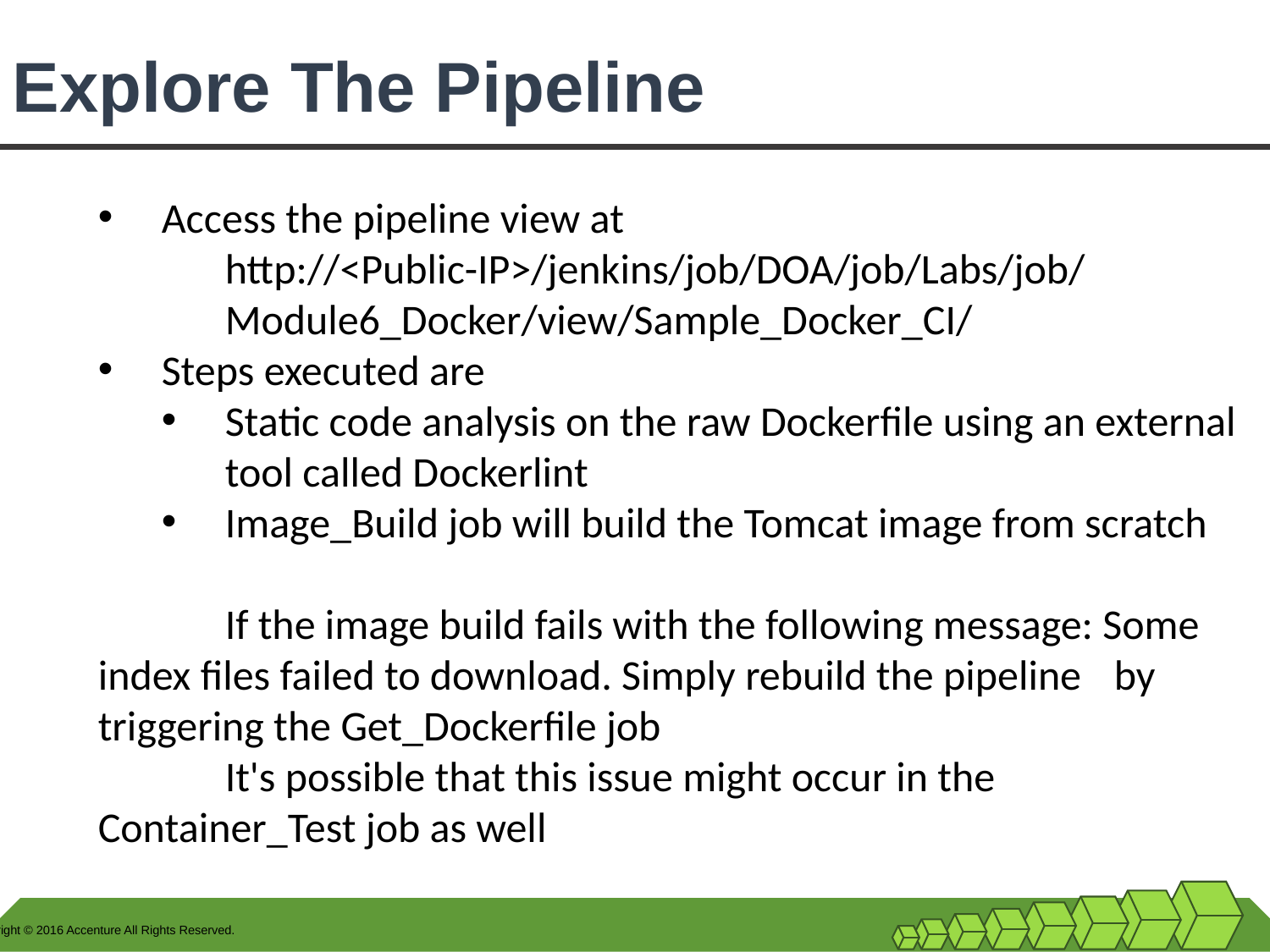

# Explore The Pipeline
Access the pipeline view at
	http://<Public-IP>/jenkins/job/DOA/job/Labs/job/
	Module6_Docker/view/Sample_Docker_CI/
Steps executed are
Static code analysis on the raw Dockerfile using an external tool called Dockerlint
Image_Build job will build the Tomcat image from scratch

	If the image build fails with the following message: Some 	index files failed to download. Simply rebuild the pipeline 	by triggering the Get_Dockerfile job
	It's possible that this issue might occur in the 	Container_Test job as well